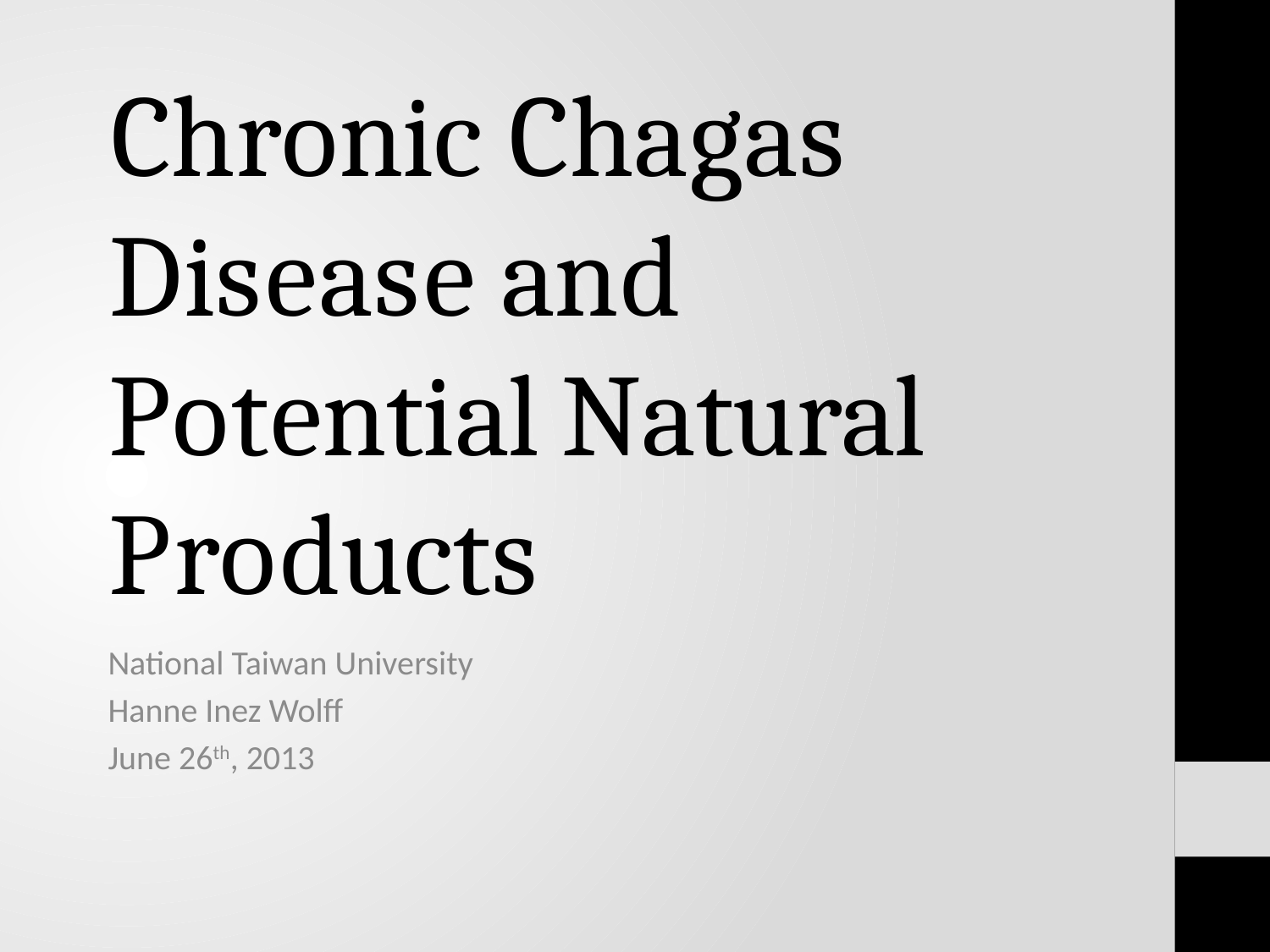

# Chronic Chagas Disease and Potential Natural Products
National Taiwan University
Hanne Inez Wolff
June 26th, 2013